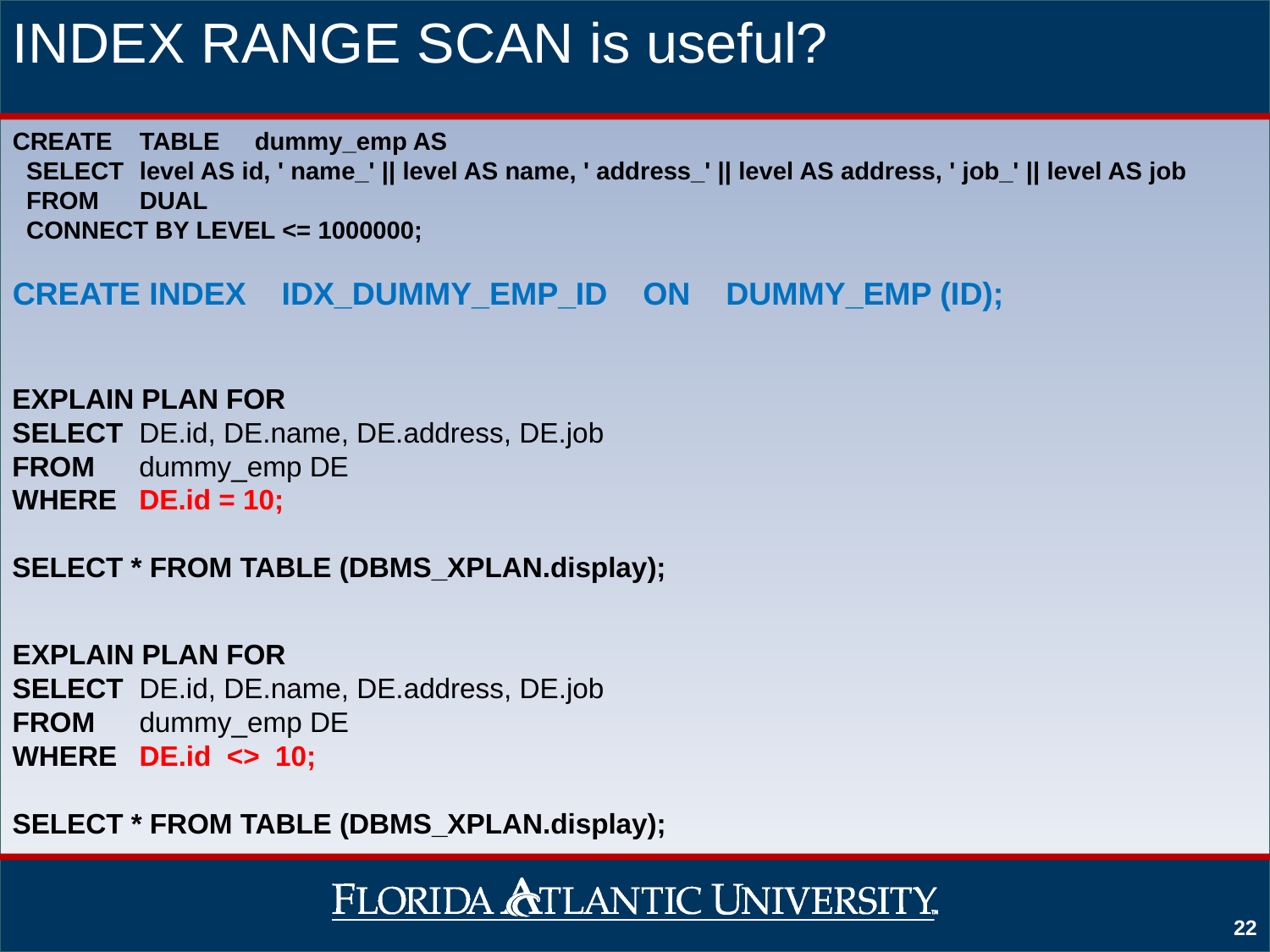

# INDEX RANGE SCAN is useful?
CREATE	TABLE     dummy_emp AS
  SELECT	level AS id, ' name_' || level AS name, ' address_' || level AS address, ' job_' || level AS job
  FROM	DUAL
  CONNECT BY LEVEL <= 1000000;

CREATE INDEX    IDX_DUMMY_EMP_ID    ON    DUMMY_EMP (ID);
EXPLAIN PLAN FOR
SELECT	DE.id, DE.name, DE.address, DE.job
FROM	dummy_emp DE
WHERE	DE.id = 10;

SELECT * FROM TABLE (DBMS_XPLAN.display);
EXPLAIN PLAN FOR
SELECT	DE.id, DE.name, DE.address, DE.job
FROM	dummy_emp DE
WHERE	DE.id  <>  10;

SELECT * FROM TABLE (DBMS_XPLAN.display);
22